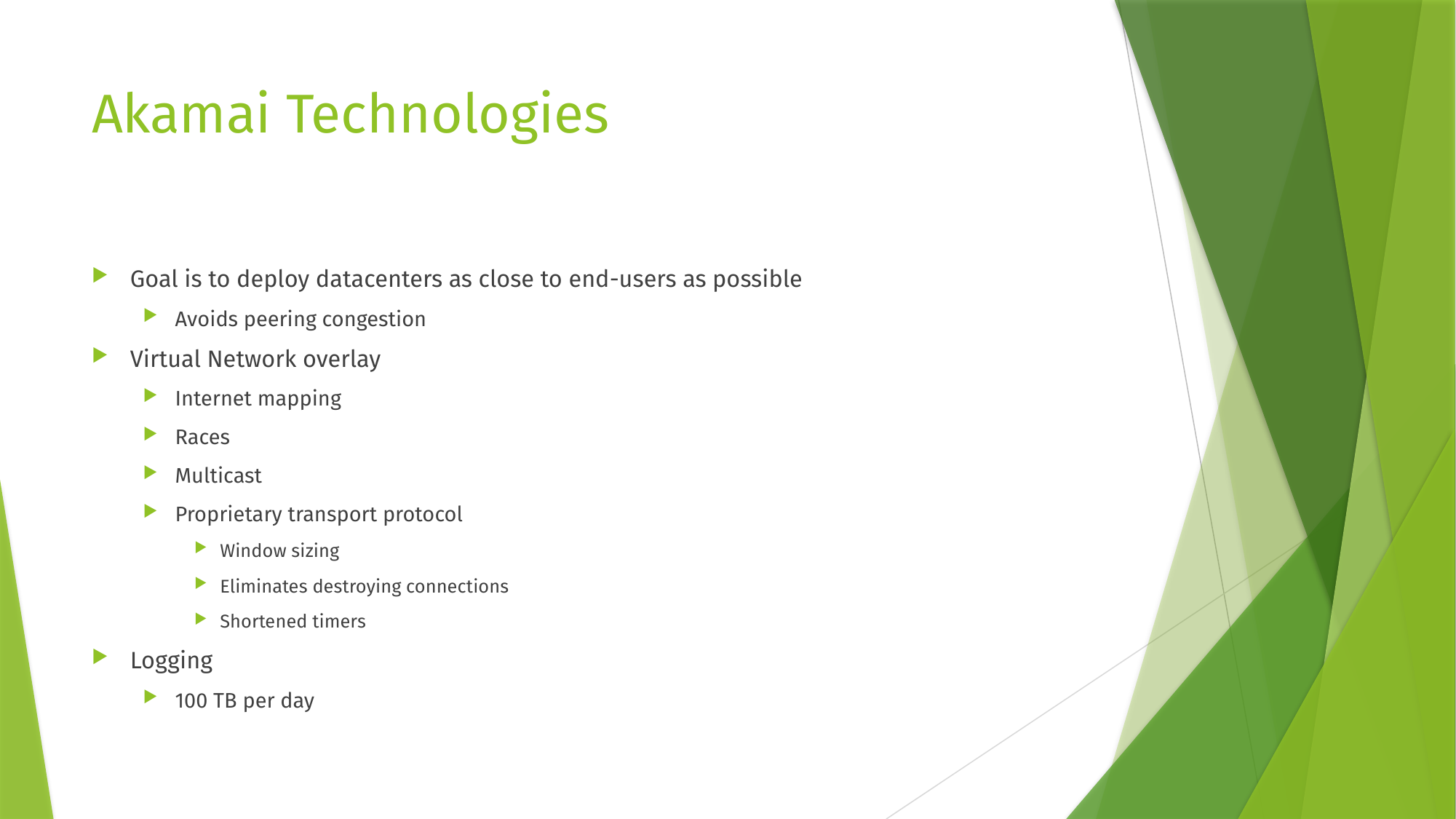

# Akamai Technologies
Goal is to deploy datacenters as close to end-users as possible
Avoids peering congestion
Virtual Network overlay
Internet mapping
Races
Multicast
Proprietary transport protocol
Window sizing
Eliminates destroying connections
Shortened timers
Logging
100 TB per day